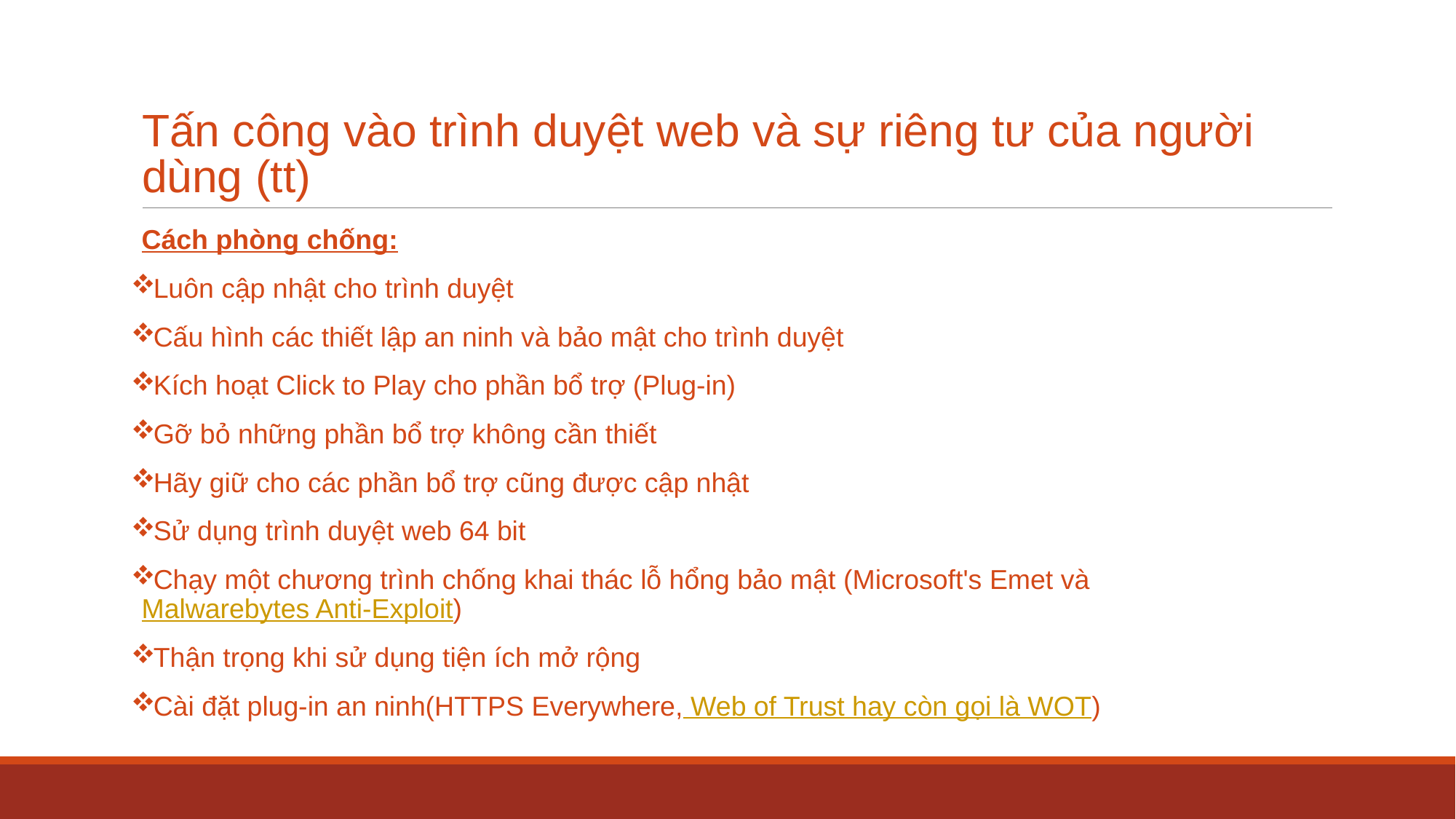

# Tấn công vào trình duyệt web và sự riêng tư của người dùng (tt)
Cách phòng chống:
Luôn cập nhật cho trình duyệt
Cấu hình các thiết lập an ninh và bảo mật cho trình duyệt
Kích hoạt Click to Play cho phần bổ trợ (Plug-in)
Gỡ bỏ những phần bổ trợ không cần thiết
Hãy giữ cho các phần bổ trợ cũng được cập nhật
Sử dụng trình duyệt web 64 bit
Chạy một chương trình chống khai thác lỗ hổng bảo mật (Microsoft's Emet và Malwarebytes Anti-Exploit)
Thận trọng khi sử dụng tiện ích mở rộng
Cài đặt plug-in an ninh(HTTPS Everywhere, Web of Trust hay còn gọi là WOT)